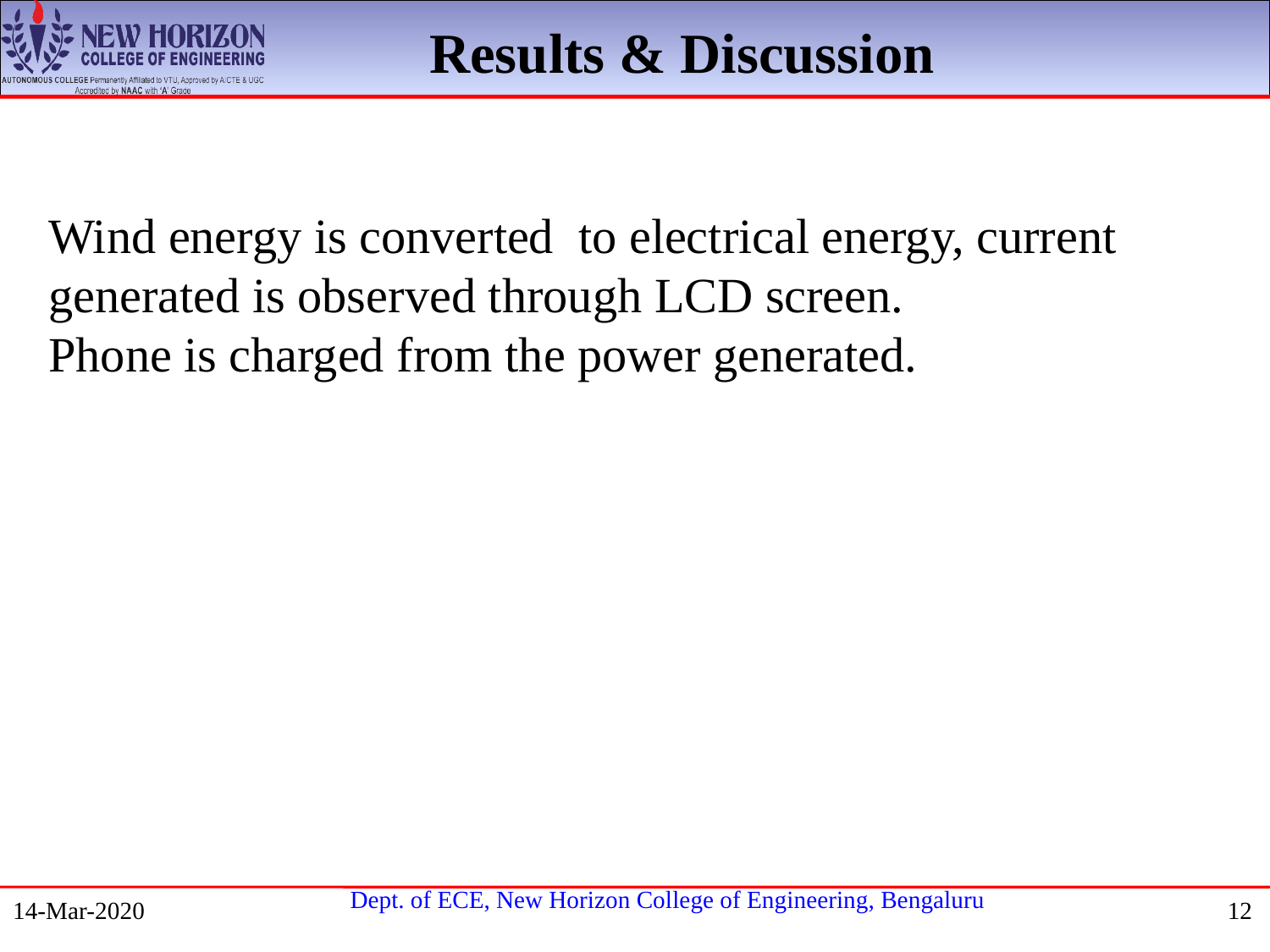

Results & Discussion

Wind energy is converted  to electrical energy, current generated is observed through LCD screen.
Phone is charged from the power generated.

14-Mar-2020

12